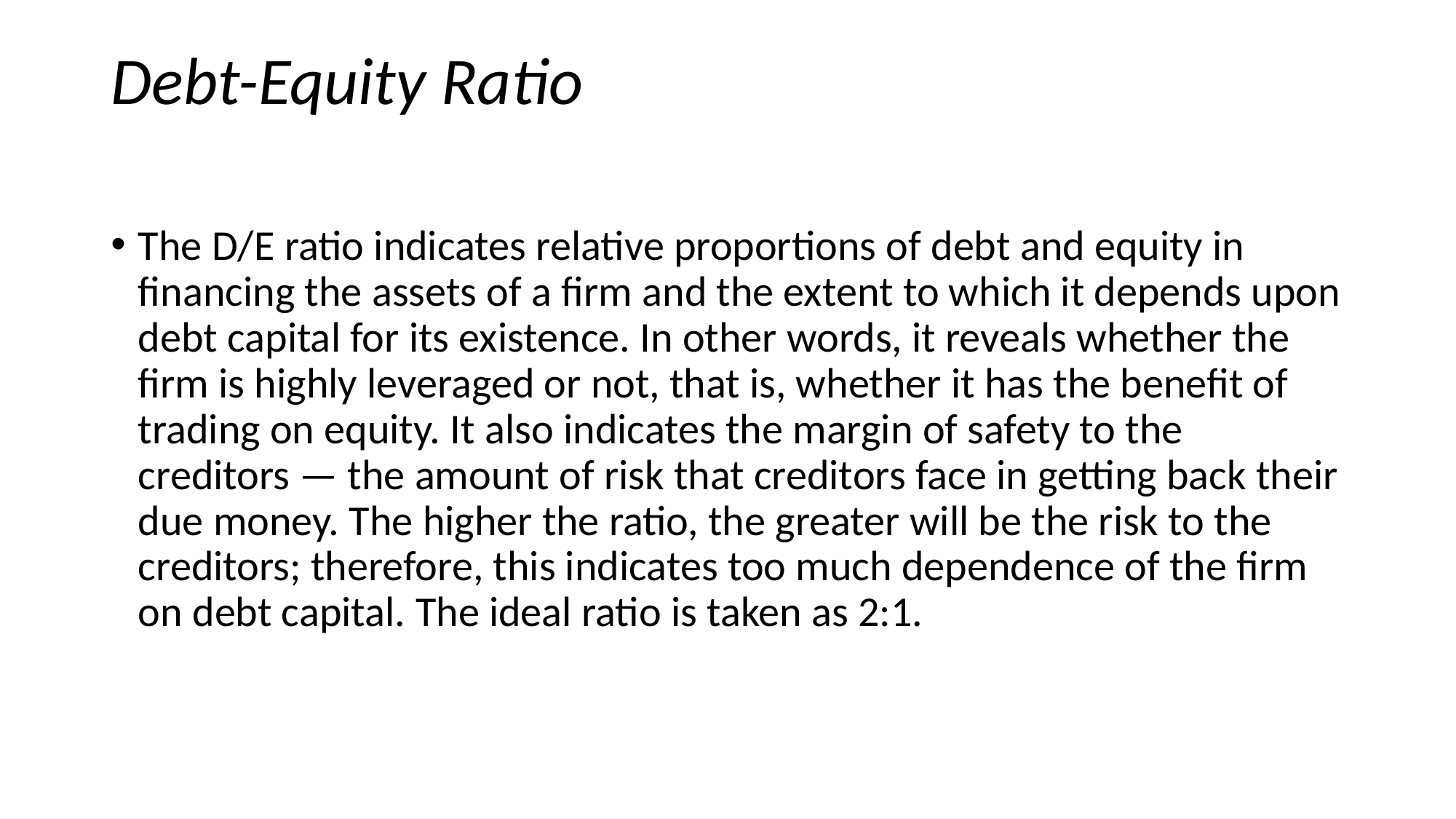

# Debt-Equity Ratio
The D/E ratio indicates relative proportions of debt and equity in financing the assets of a firm and the extent to which it depends upon debt capital for its existence. In other words, it reveals whether the firm is highly leveraged or not, that is, whether it has the benefit of trading on equity. It also indicates the margin of safety to the creditors — the amount of risk that creditors face in getting back their due money. The higher the ratio, the greater will be the risk to the creditors; therefore, this indicates too much dependence of the firm on debt capital. The ideal ratio is taken as 2:1.